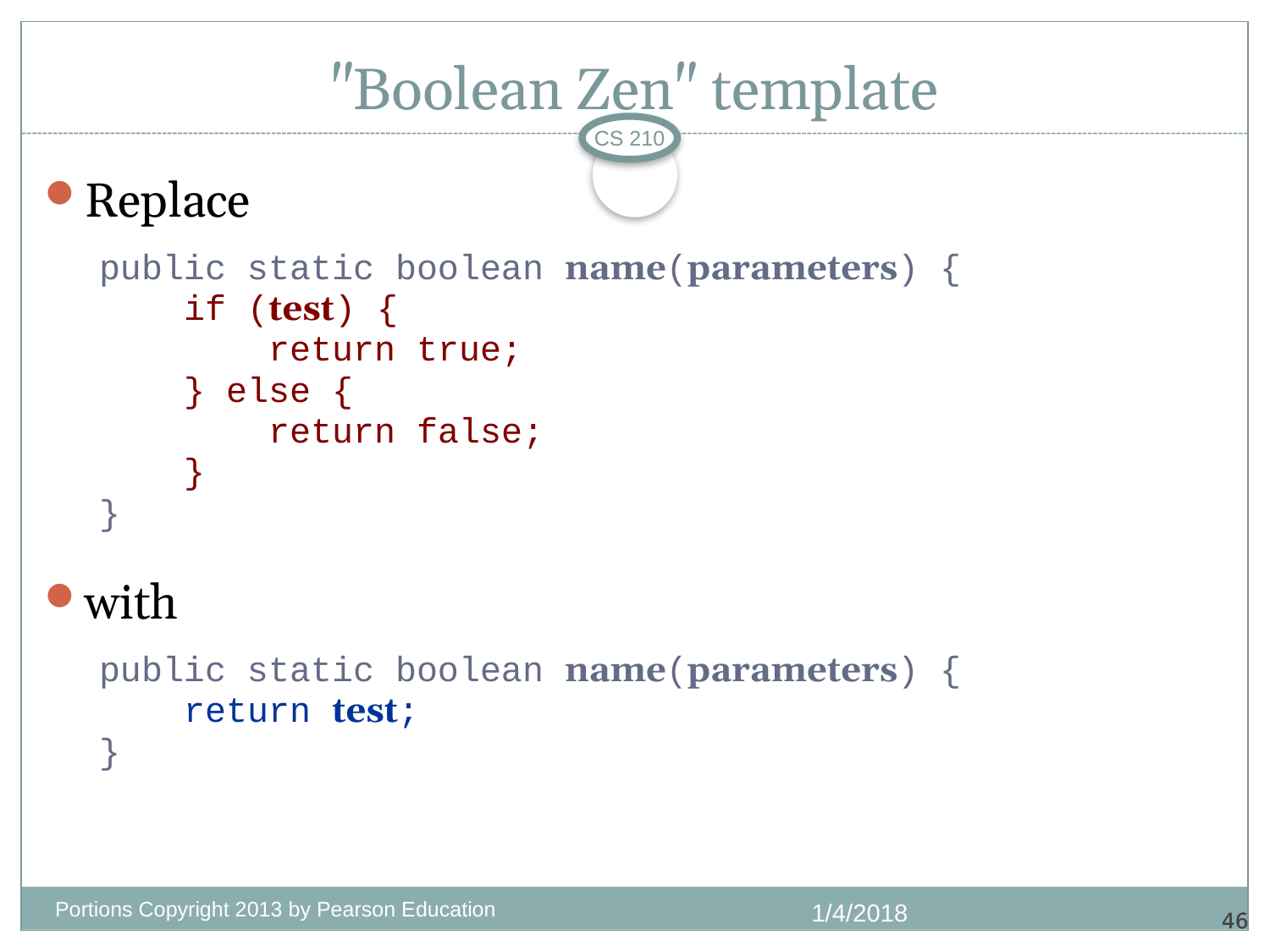

# "Boolean Zen" template
CS 210
Replace

public static boolean name(parameters) {
    if (test) {
        return true;
    } else {
        return false;
    }
}

with

public static boolean name(parameters) {
    return test;
}
Portions Copyright 2013 by Pearson Education
1/4/2018